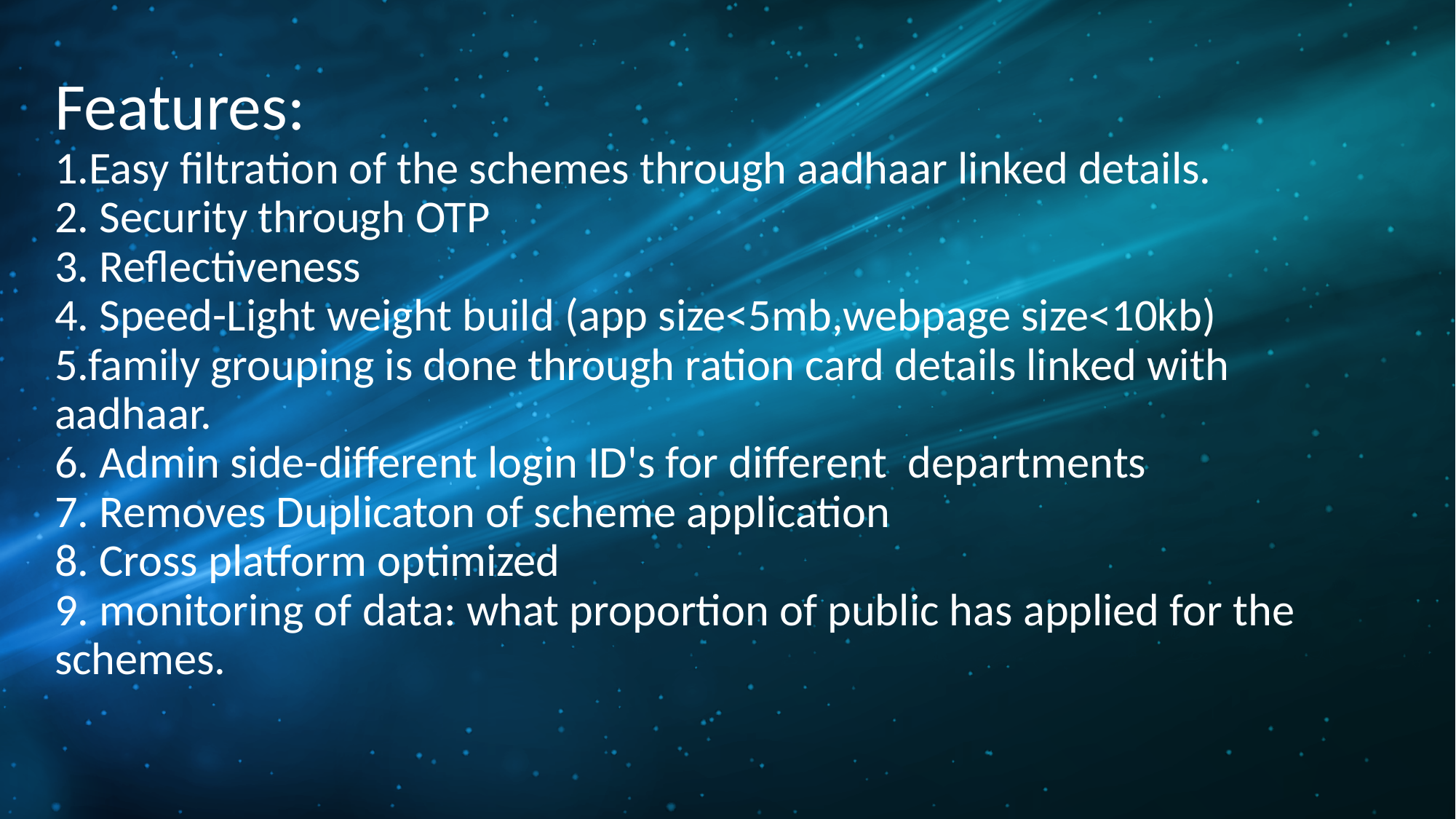

# Features: 1.Easy filtration of the schemes through aadhaar linked details. 2. Security through OTP 3. Reflectiveness 4. Speed-Light weight build (app size<5mb,webpage size<10kb) 5.family grouping is done through ration card details linked with aadhaar. 6. Admin side-different login ID's for different  departments 7. Removes Duplicaton of scheme application 8. Cross platform optimized 9. monitoring of data: what proportion of public has applied for the schemes.